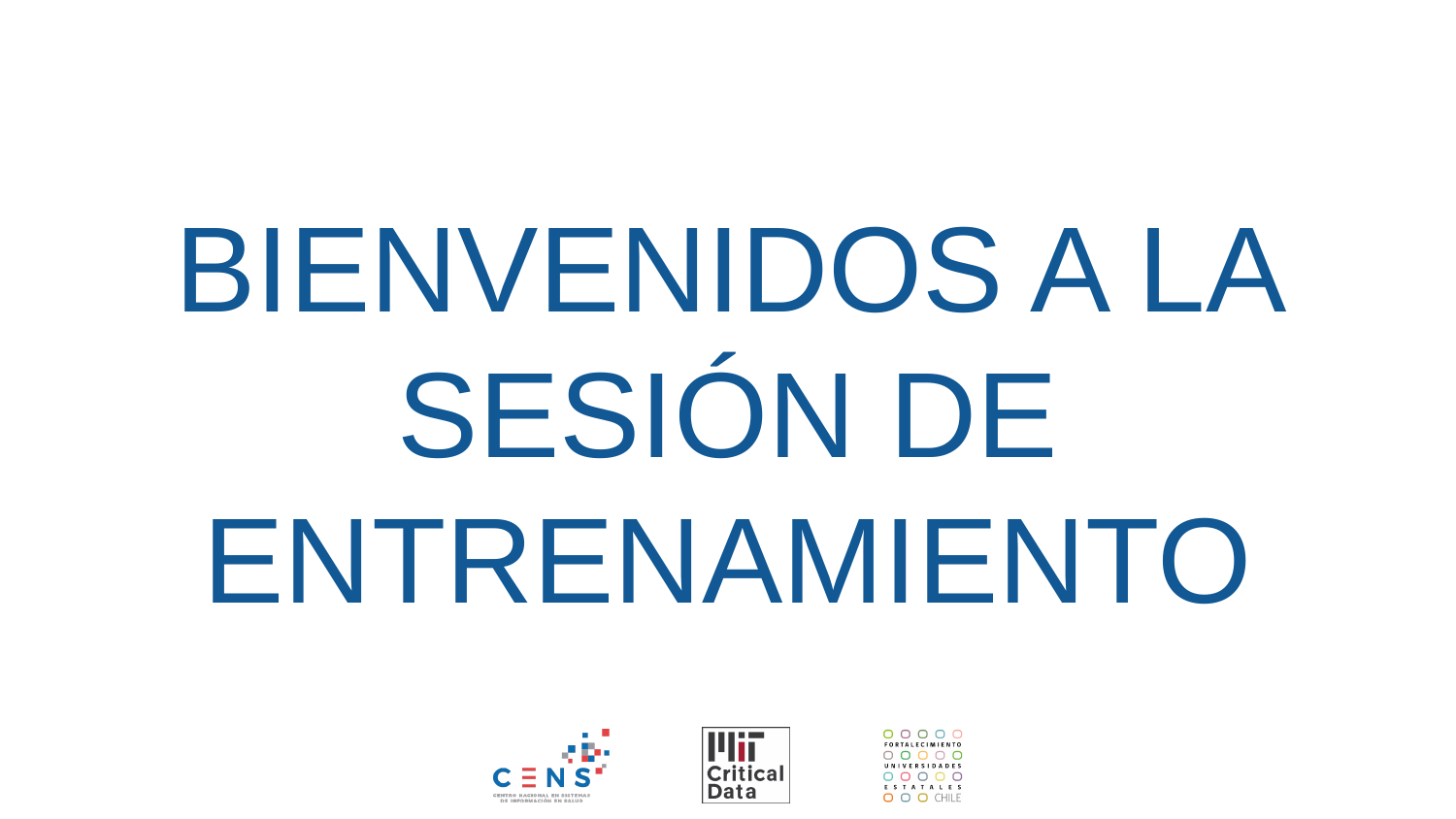

# BIENVENIDOS A LA SESIÓN DE ENTRENAMIENTO